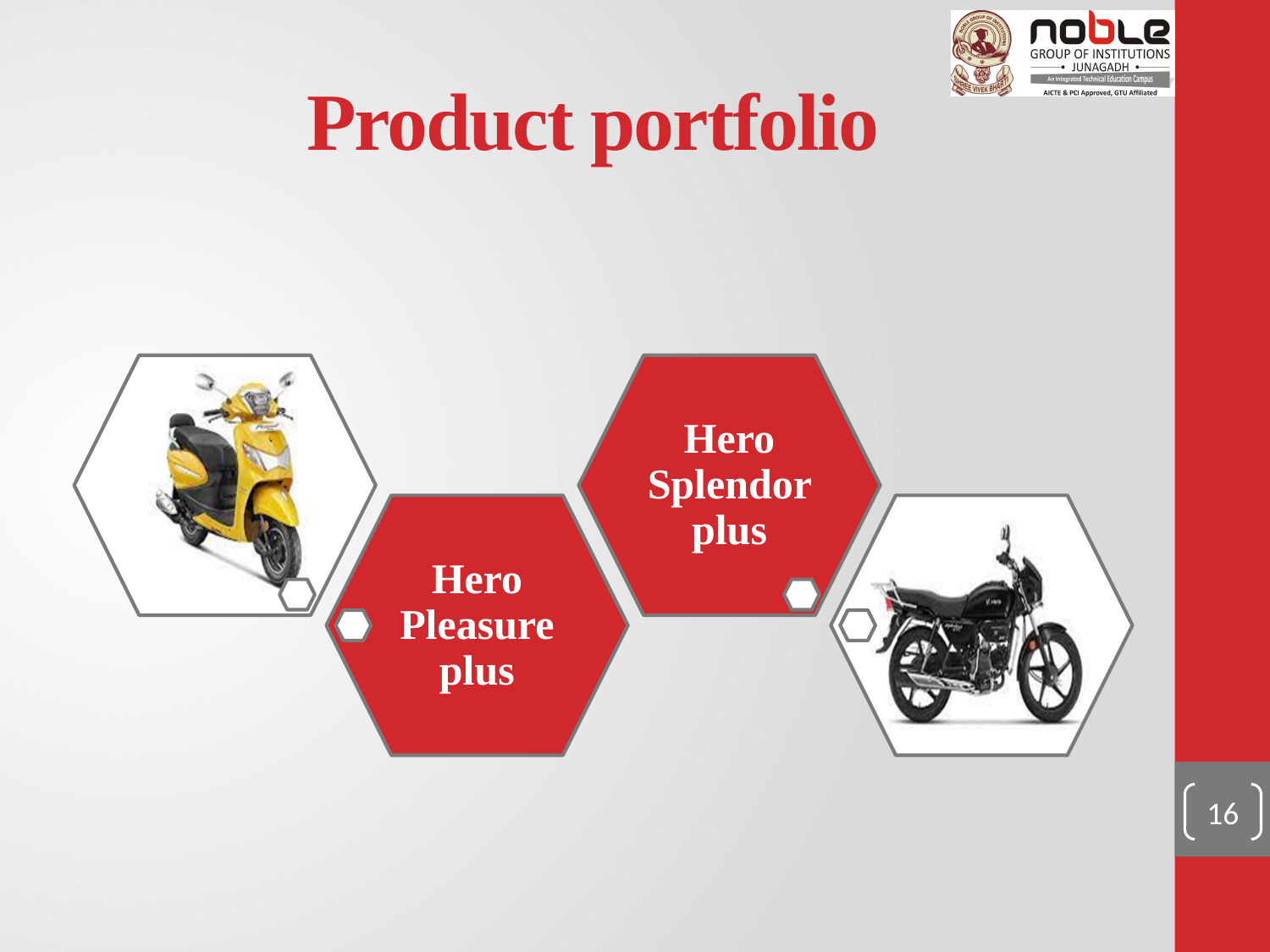

# Product portfolio
Hero Pleasure plus
Hero Splendor plus
16